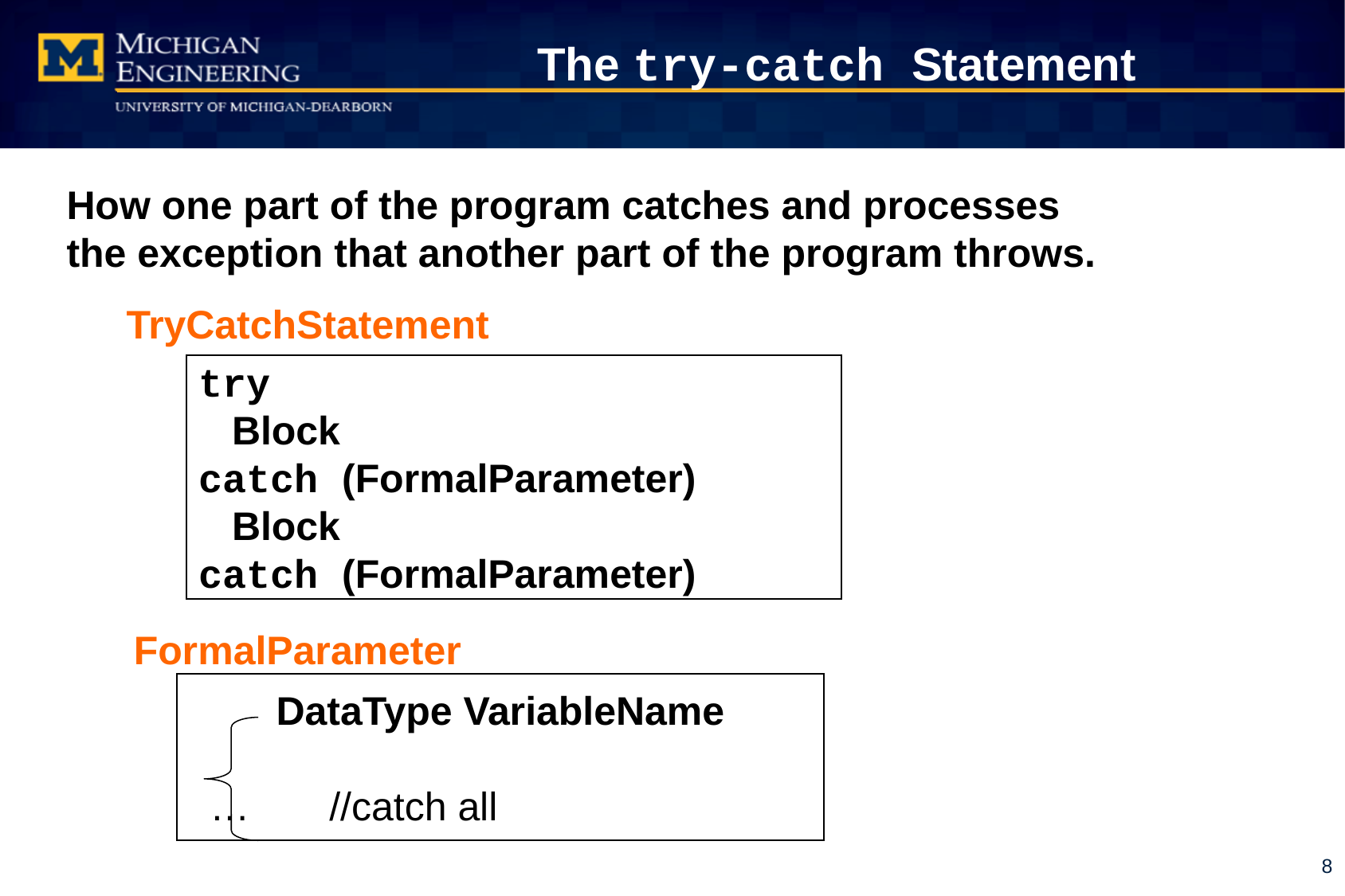

# The try-catch Statement
How one part of the program catches and processes the exception that another part of the program throws.
TryCatchStatement
try
   Block
catch (FormalParameter)
   Block
catch (FormalParameter)
FormalParameter
DataType VariableName

	…	//catch all

8